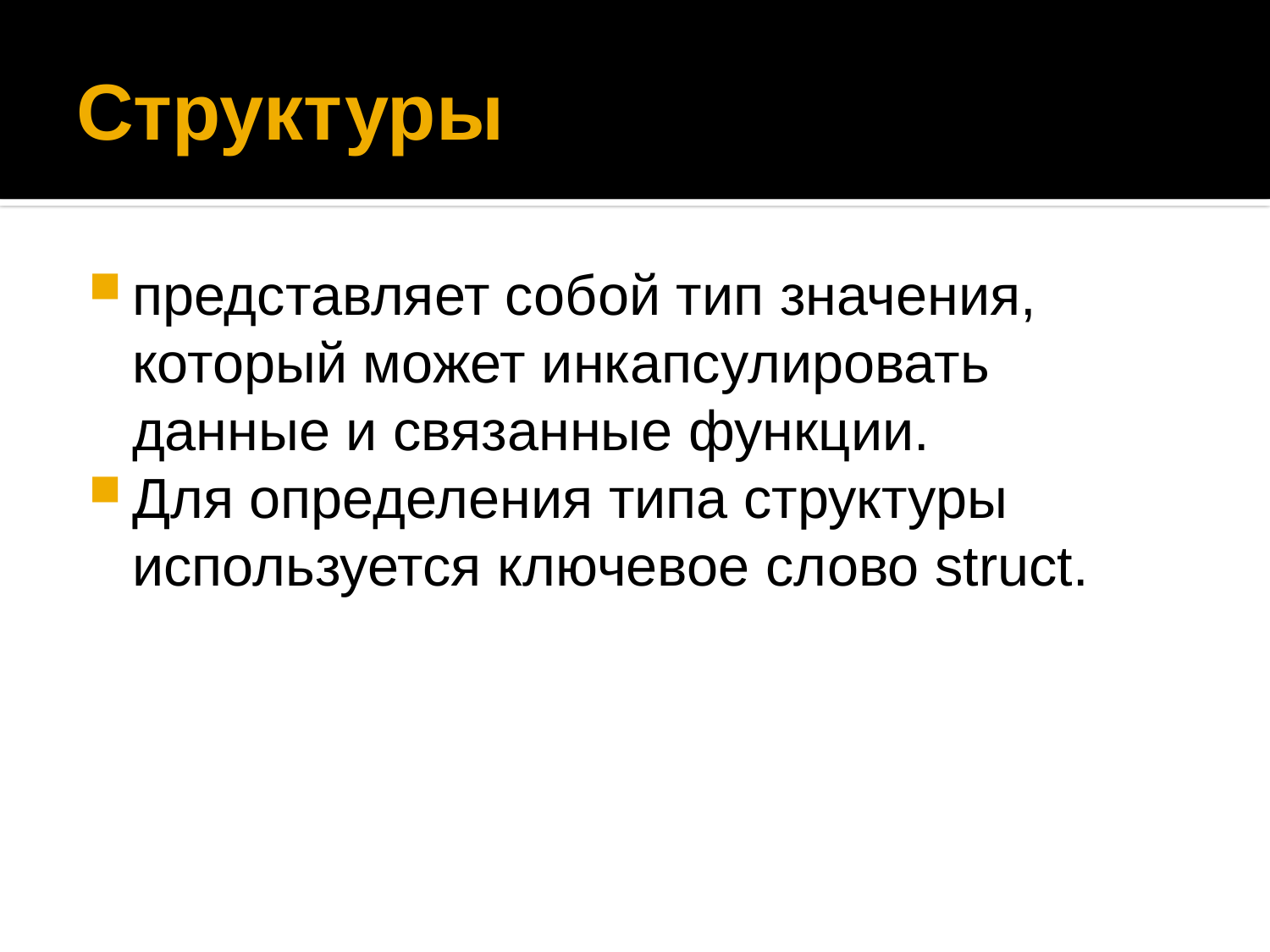

# Структуры
представляет собой тип значения, который может инкапсулировать данные и связанные функции.
Для определения типа структуры используется ключевое слово struct.